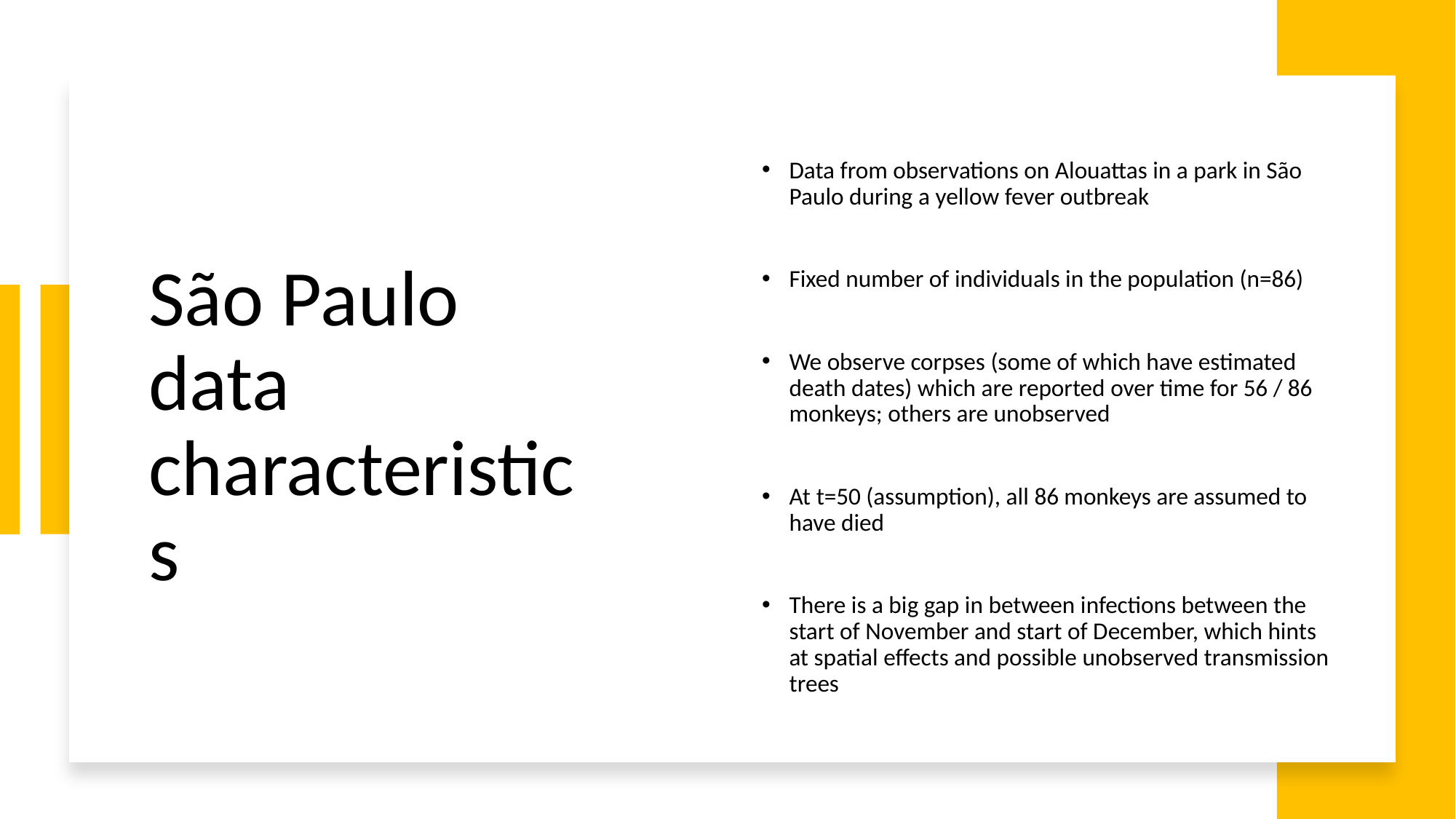

# São Paulo data characteristics
Data from observations on Alouattas in a park in São Paulo during a yellow fever outbreak

Fixed number of individuals in the population (n=86)

We observe corpses (some of which have estimated death dates) which are reported over time for 56 / 86 monkeys; others are unobserved

At t=50 (assumption), all 86 monkeys are assumed to have died

There is a big gap in between infections between the start of November and start of December, which hints at spatial effects and possible unobserved transmission trees